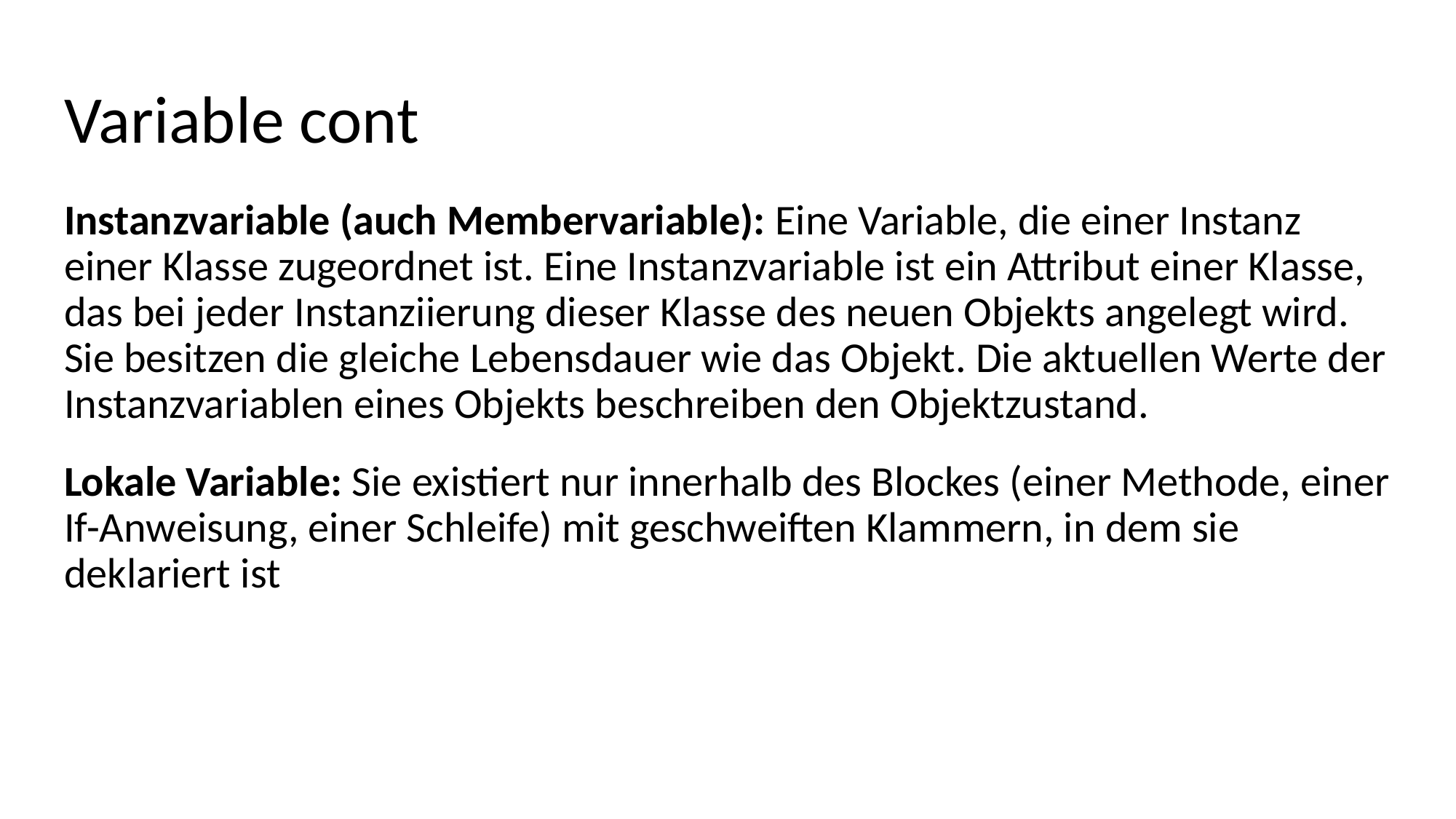

# Variable cont
Instanzvariable (auch Membervariable): Eine Variable, die einer Instanz einer Klasse zugeordnet ist. Eine Instanzvariable ist ein Attribut einer Klasse, das bei jeder Instanziierung dieser Klasse des neuen Objekts angelegt wird. Sie besitzen die gleiche Lebensdauer wie das Objekt. Die aktuellen Werte der Instanzvariablen eines Objekts beschreiben den Objektzustand.
Lokale Variable: Sie existiert nur innerhalb des Blockes (einer Methode, einer If-Anweisung, einer Schleife) mit geschweiften Klammern, in dem sie deklariert ist